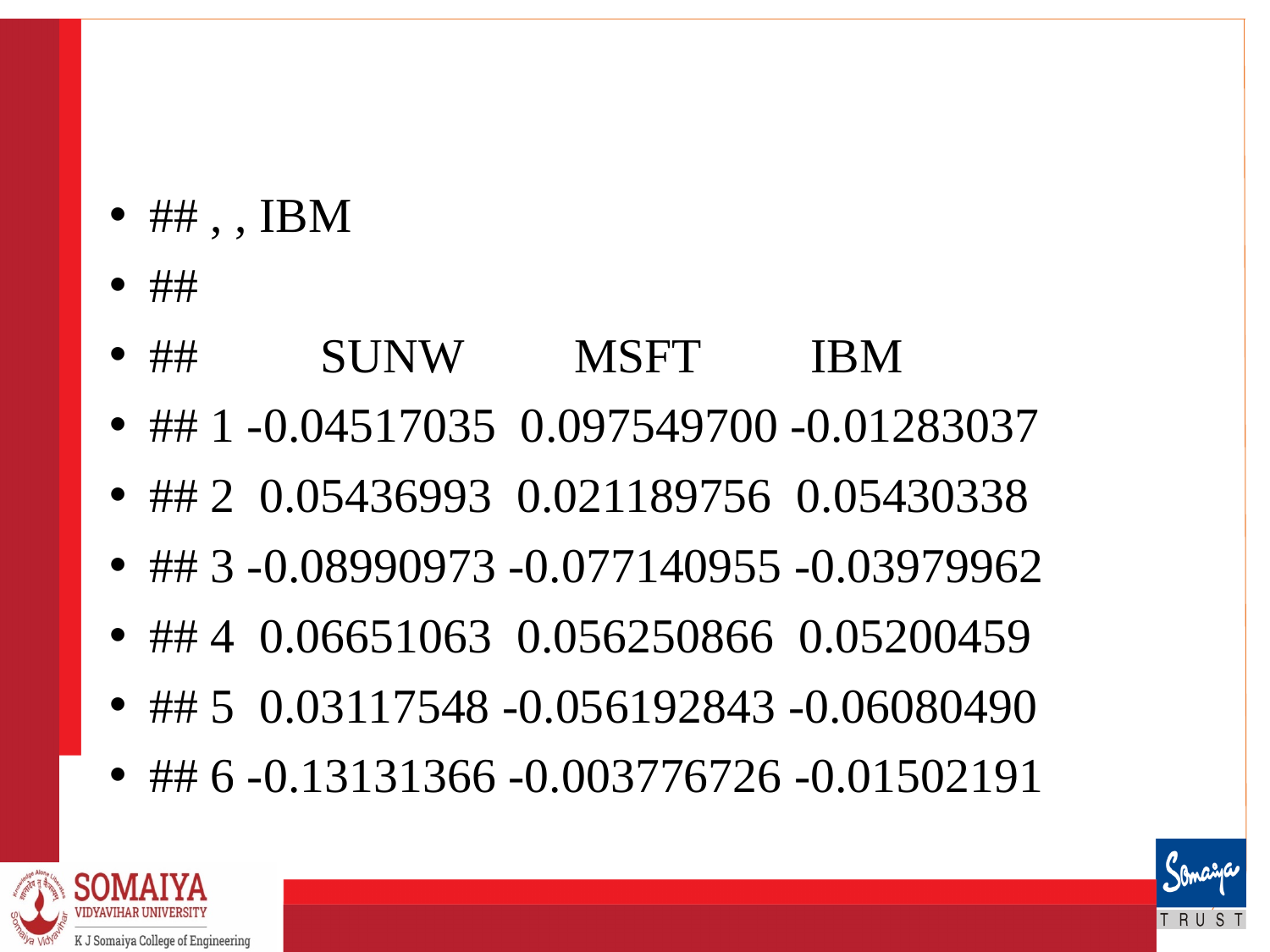

#
## , , IBM
##
##          SUNW         MSFT         IBM
## 1 -0.04517035  0.097549700 -0.01283037
## 2  0.05436993  0.021189756  0.05430338
## 3 -0.08990973 -0.077140955 -0.03979962
## 4  0.06651063  0.056250866  0.05200459
## 5  0.03117548 -0.056192843 -0.06080490
## 6 -0.13131366 -0.003776726 -0.01502191